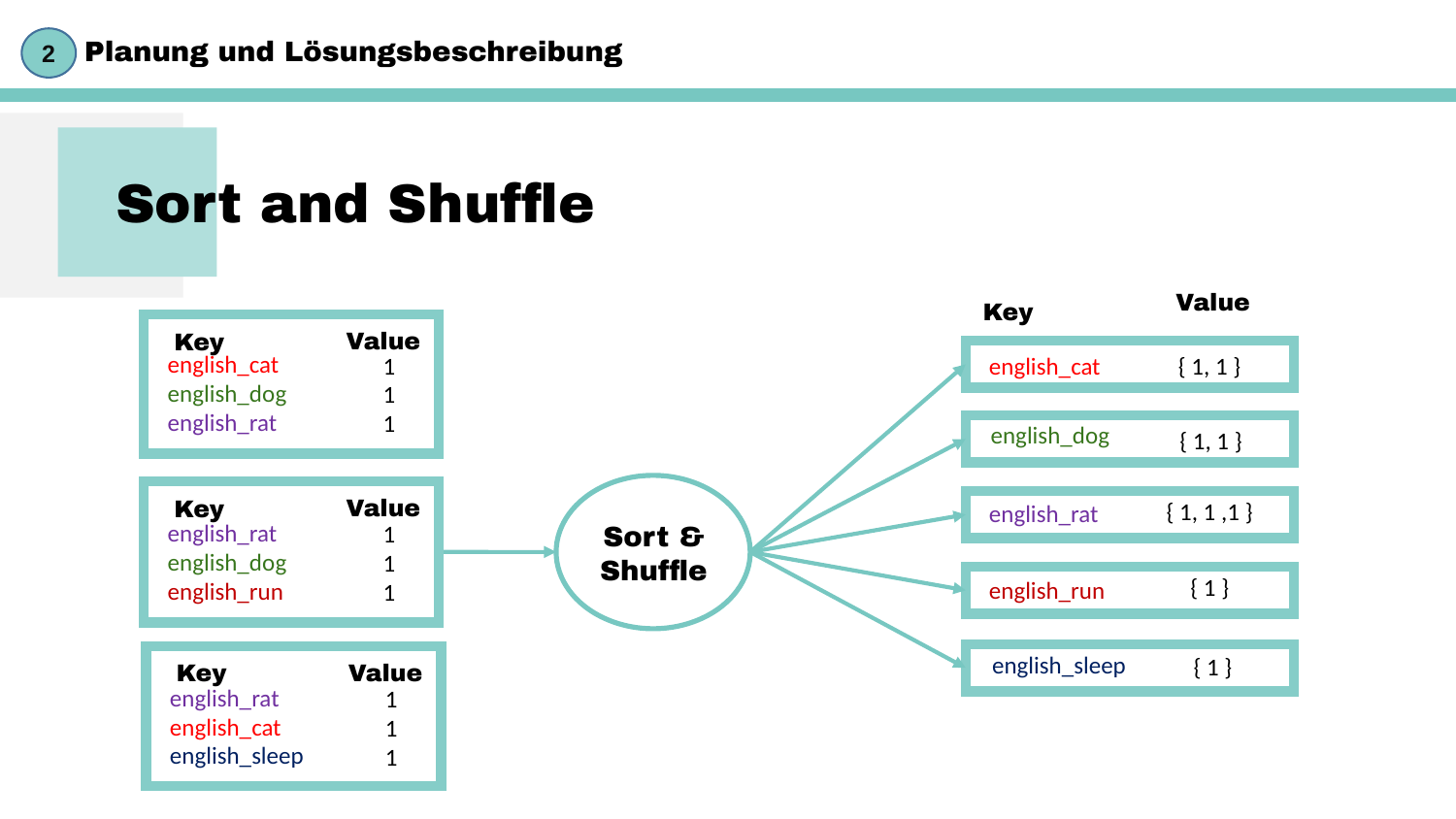

Planung und Lösungsbeschreibung

2

Sort and Shuffle
Value
Key

Value
Key
english_cat
english_dog
english_rat
1
1
1

english_cat
{ 1, 1 }
english_dog

{ 1, 1 }

Sort &
Shuffle

Value
Key
english_rat
english_dog
english_run
1
1
1
{ 1, 1 ,1 }

english_rat
{ 1 }

english_run
english_sleep

{ 1 }

Value
Key
english_rat
english_cat
english_sleep
1
1
1